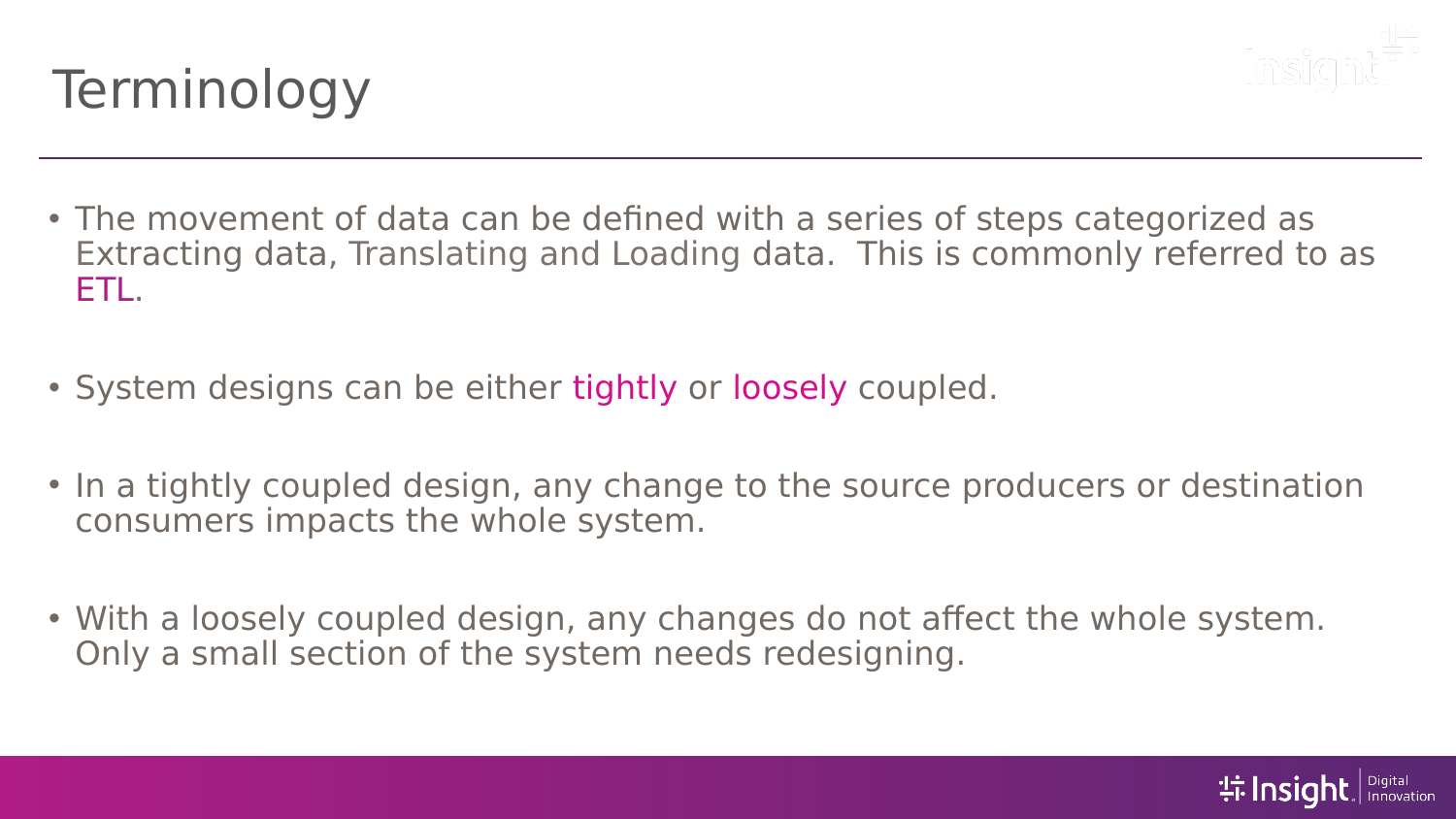

# Terminology
The movement of data can be defined with a series of steps categorized as Extracting data, Translating and Loading data.  This is commonly referred to as ETL.

System designs can be either tightly or loosely coupled.

In a tightly coupled design, any change to the source producers or destination consumers impacts the whole system.

With a loosely coupled design, any changes do not affect the whole system.  Only a small section of the system needs redesigning.